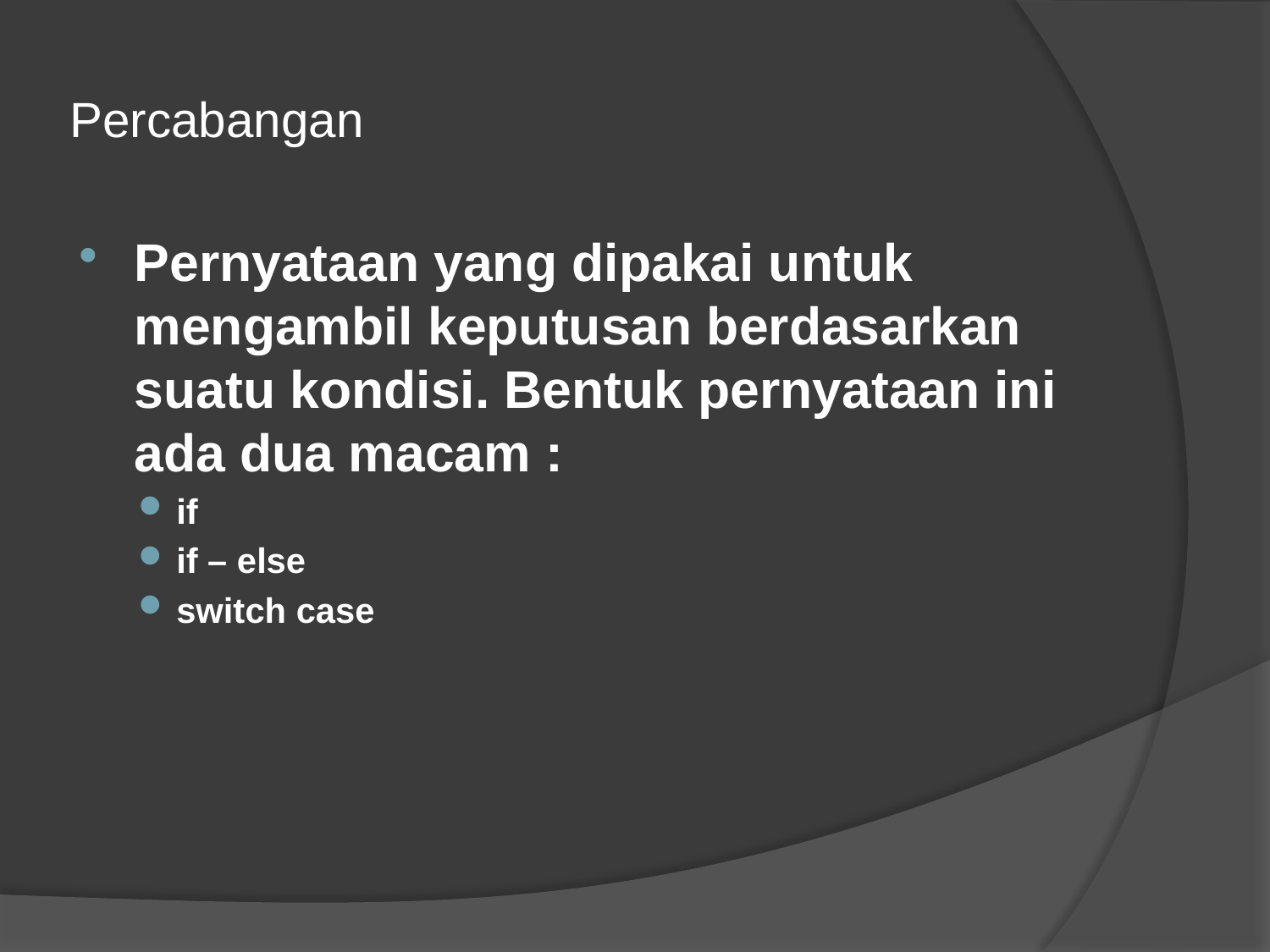

# Percabangan
Pernyataan yang dipakai untuk mengambil keputusan berdasarkan suatu kondisi. Bentuk pernyataan ini ada dua macam :
if
if – else
switch case